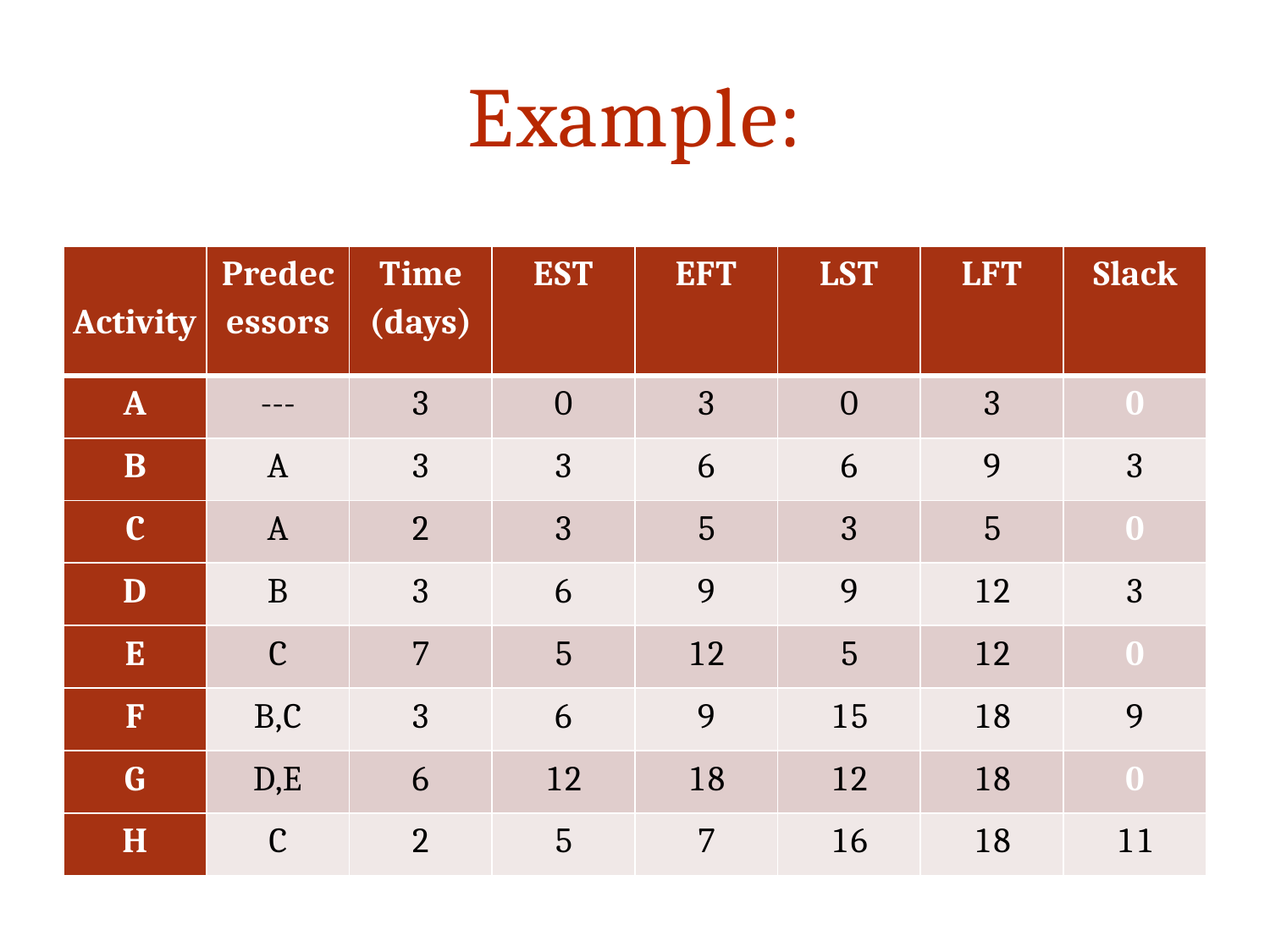

# Example:
| Activity | Predecessors | Time (days) | EST | EFT | LST | LFT | Slack |
| --- | --- | --- | --- | --- | --- | --- | --- |
| A | --- | 3 | 0 | 3 | 0 | 3 | 0 |
| B | A | 3 | 3 | 6 | 6 | 9 | 3 |
| C | A | 2 | 3 | 5 | 3 | 5 | 0 |
| D | B | 3 | 6 | 9 | 9 | 12 | 3 |
| E | C | 7 | 5 | 12 | 5 | 12 | 0 |
| F | B,C | 3 | 6 | 9 | 15 | 18 | 9 |
| G | D,E | 6 | 12 | 18 | 12 | 18 | 0 |
| H | C | 2 | 5 | 7 | 16 | 18 | 11 |